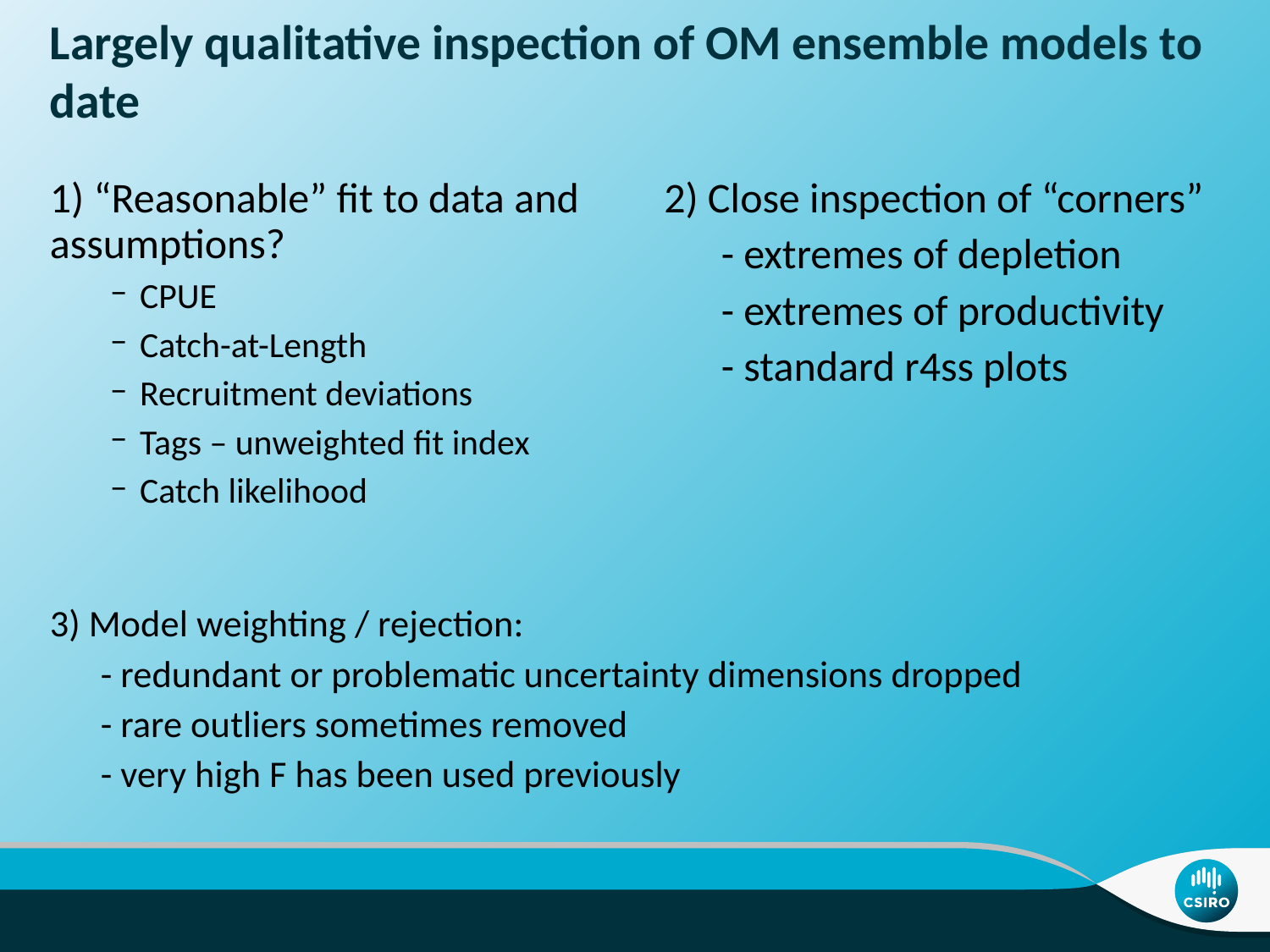

# Largely qualitative inspection of OM ensemble models to date
1) “Reasonable” fit to data and assumptions?
CPUE
Catch-at-Length
Recruitment deviations
Tags – unweighted fit index
Catch likelihood

2) Close inspection of “corners”
      - extremes of depletion
      - extremes of productivity
      - standard r4ss plots

3) Model weighting / rejection:
      - redundant or problematic uncertainty dimensions dropped
      - rare outliers sometimes removed
      - very high F has been used previously